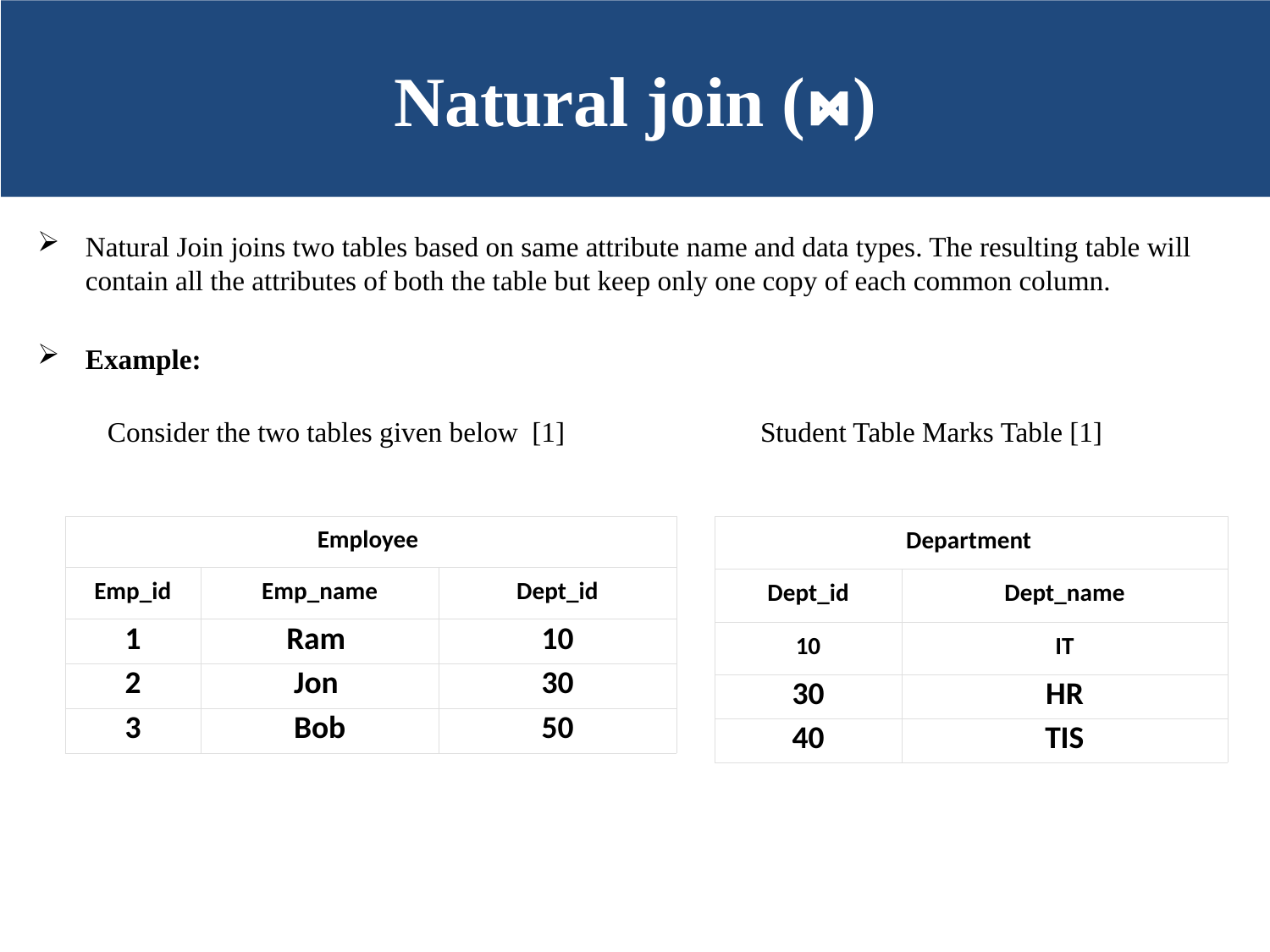

# Natural join (⋈)
Natural Join joins two tables based on same attribute name and data types. The resulting table will contain all the attributes of both the table but keep only one copy of each common column.

Example:
          Consider the two tables given below  [1]                            Student Table Marks Table [1]

| Employee |  |  |
| --- | --- | --- |
| Emp\_id | Emp\_name | Dept\_id |
| 1 | Ram | 10 |
| 2 | Jon | 30 |
| 3 | Bob | 50 |
| Department |  |
| --- | --- |
| Dept\_id | Dept\_name |
| 10 | IT |
| 30 | HR |
| 40 | TIS |